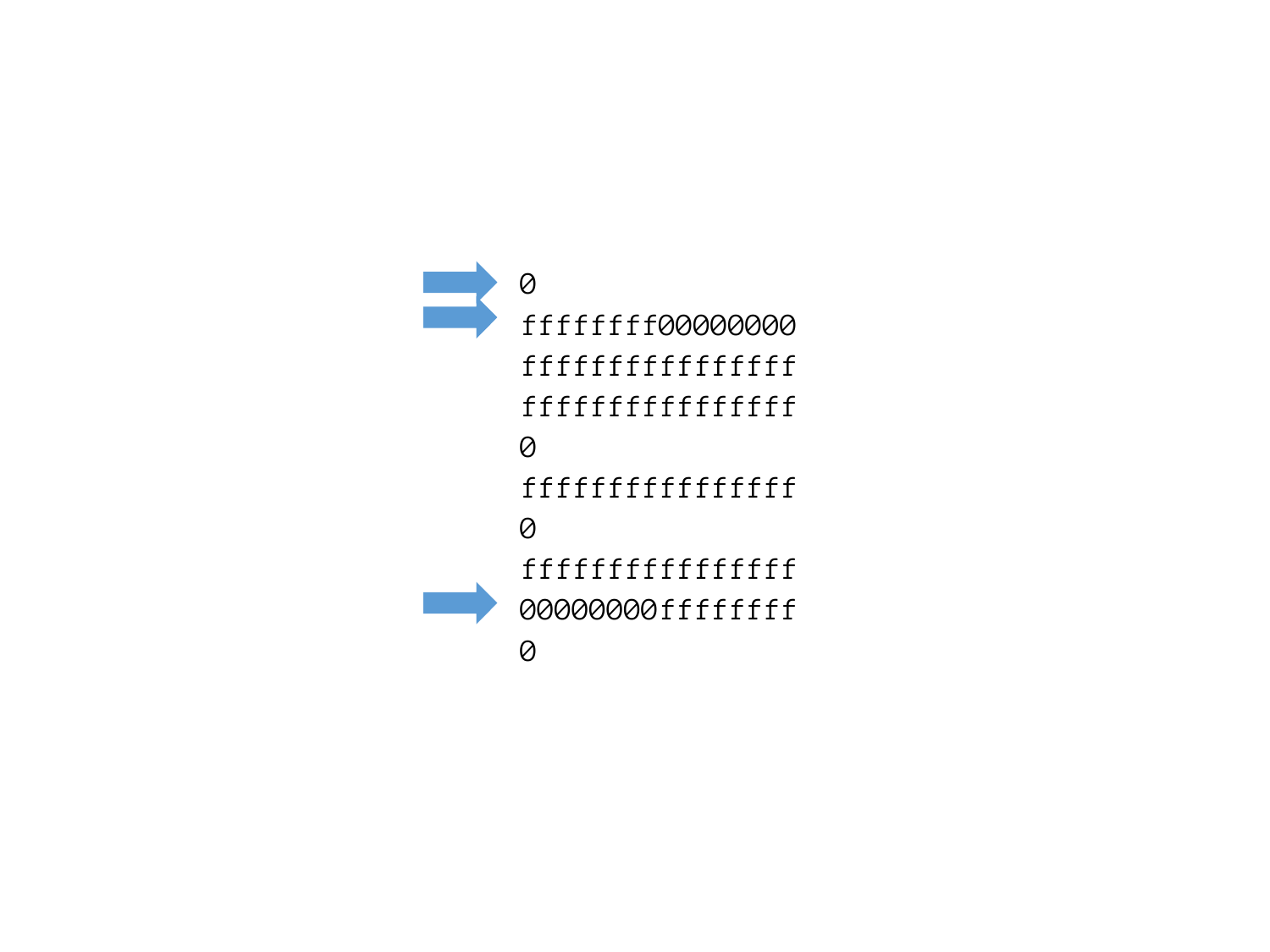

0
ffffffff00000000
ffffffffffffffff
ffffffffffffffff
0
ffffffffffffffff
0
ffffffffffffffff
00000000ffffffff
0